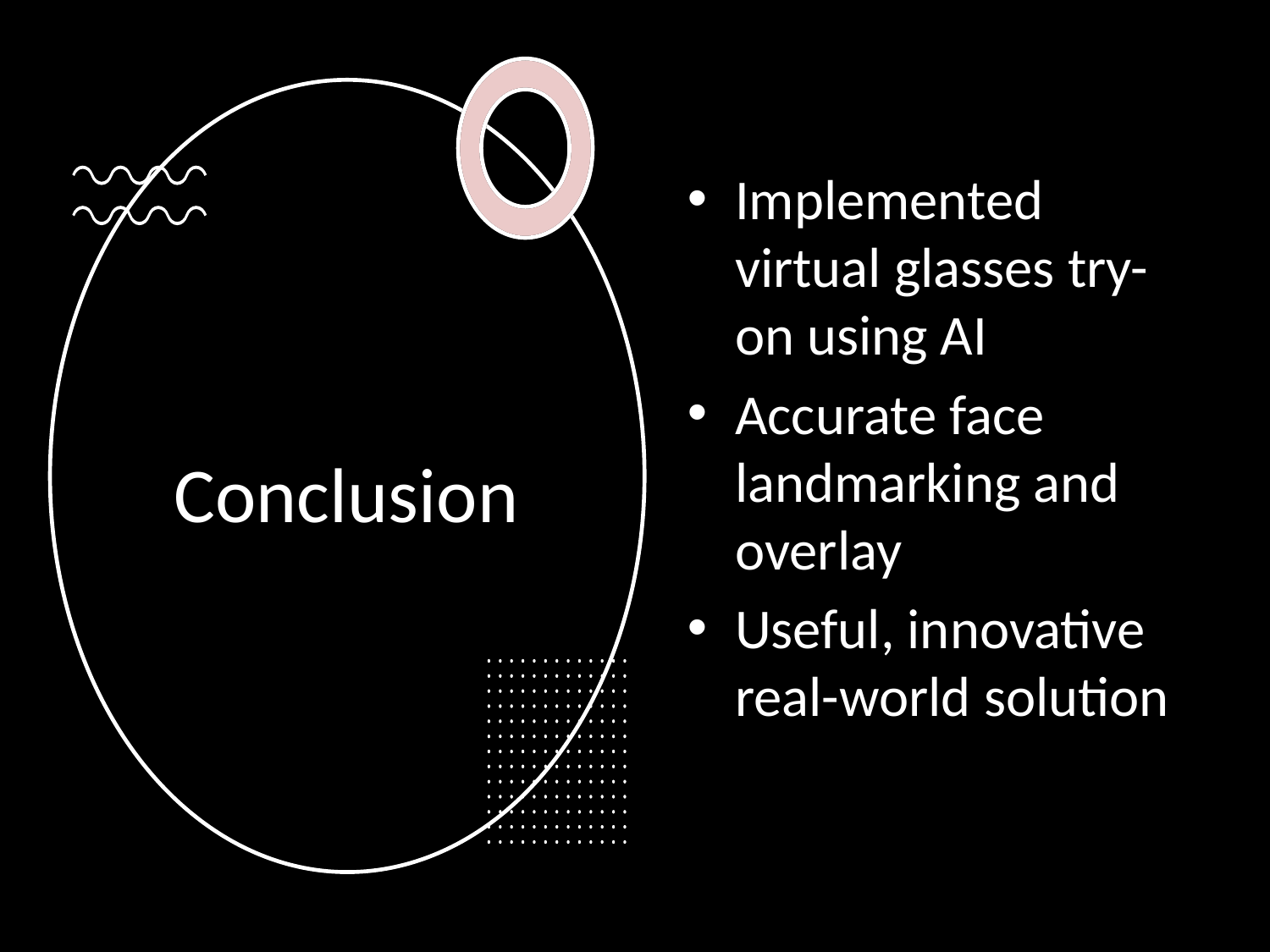

Implemented virtual glasses try-on using AI
Accurate face landmarking and overlay
Useful, innovative real-world solution

# Conclusion